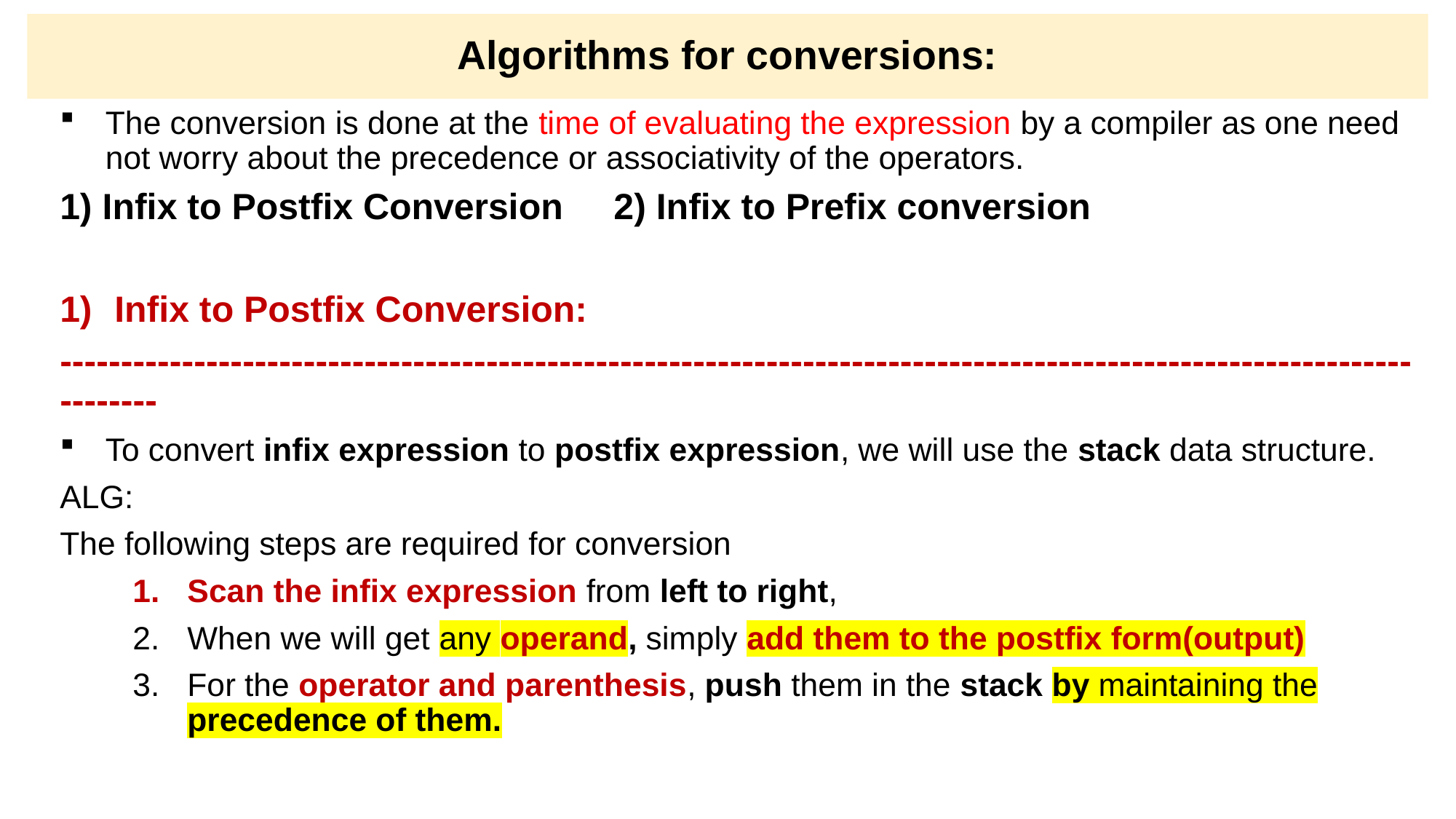

Algorithms for conversions:
The conversion is done at the time of evaluating the expression by a compiler as one need not worry about the precedence or associativity of the operators.
1) Infix to Postfix Conversion     2) Infix to Prefix conversion

Infix to Postfix Conversion:
-----------------------------------------------------------------------------------------------------------------------
To convert infix expression to postfix expression, we will use the stack data structure.
ALG:
The following steps are required for conversion
Scan the infix expression from left to right,
When we will get any operand, simply add them to the postfix form(output)
For the operator and parenthesis, push them in the stack by maintaining the precedence of them.